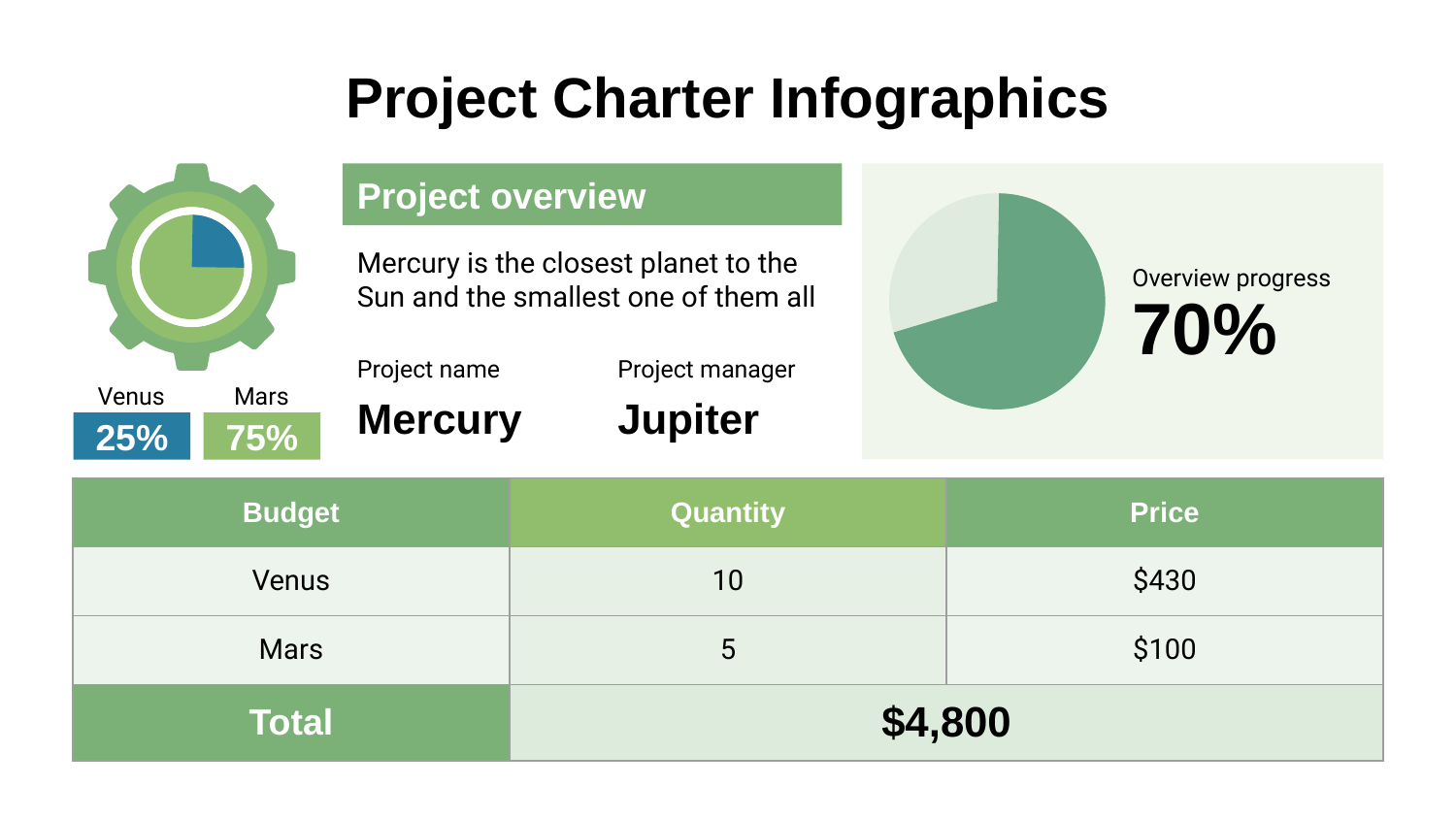

# Project Charter Infographics
Project overview
Mercury is the closest planet to the Sun and the smallest one of them all

Overview progress
70%
Project name
Mercury
Project manager
Jupiter
Venus
25%
Mars
75%
| Budget | Quantity | Price |
| --- | --- | --- |
| Venus | 10 | $430 |
| Mars | 5 | $100 |
| Total | $4,800 |  |